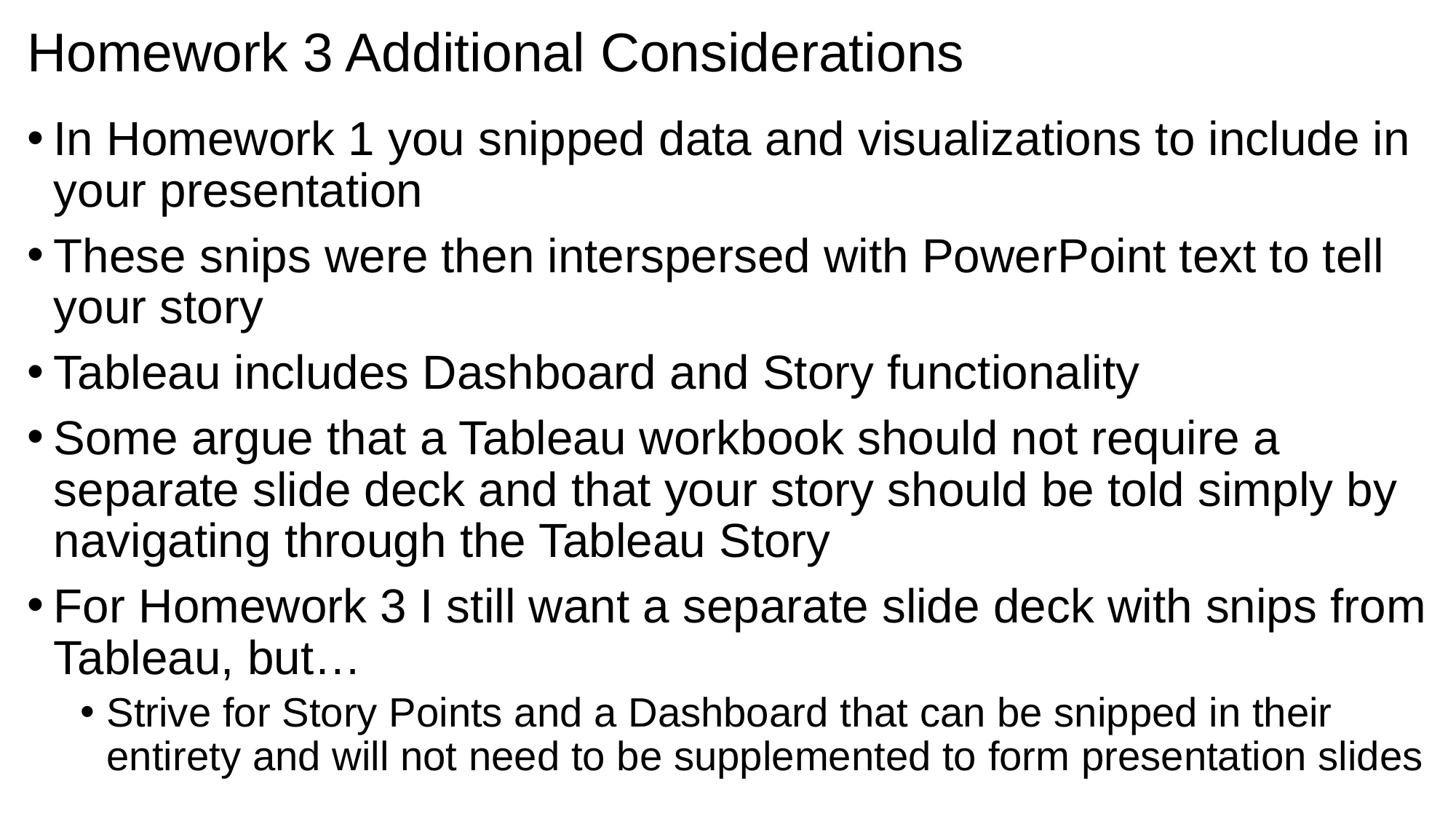

# Homework 3 Additional Considerations
In Homework 1 you snipped data and visualizations to include in your presentation
These snips were then interspersed with PowerPoint text to tell your story
Tableau includes Dashboard and Story functionality
Some argue that a Tableau workbook should not require a separate slide deck and that your story should be told simply by navigating through the Tableau Story
For Homework 3 I still want a separate slide deck with snips from Tableau, but…
Strive for Story Points and a Dashboard that can be snipped in their entirety and will not need to be supplemented to form presentation slides